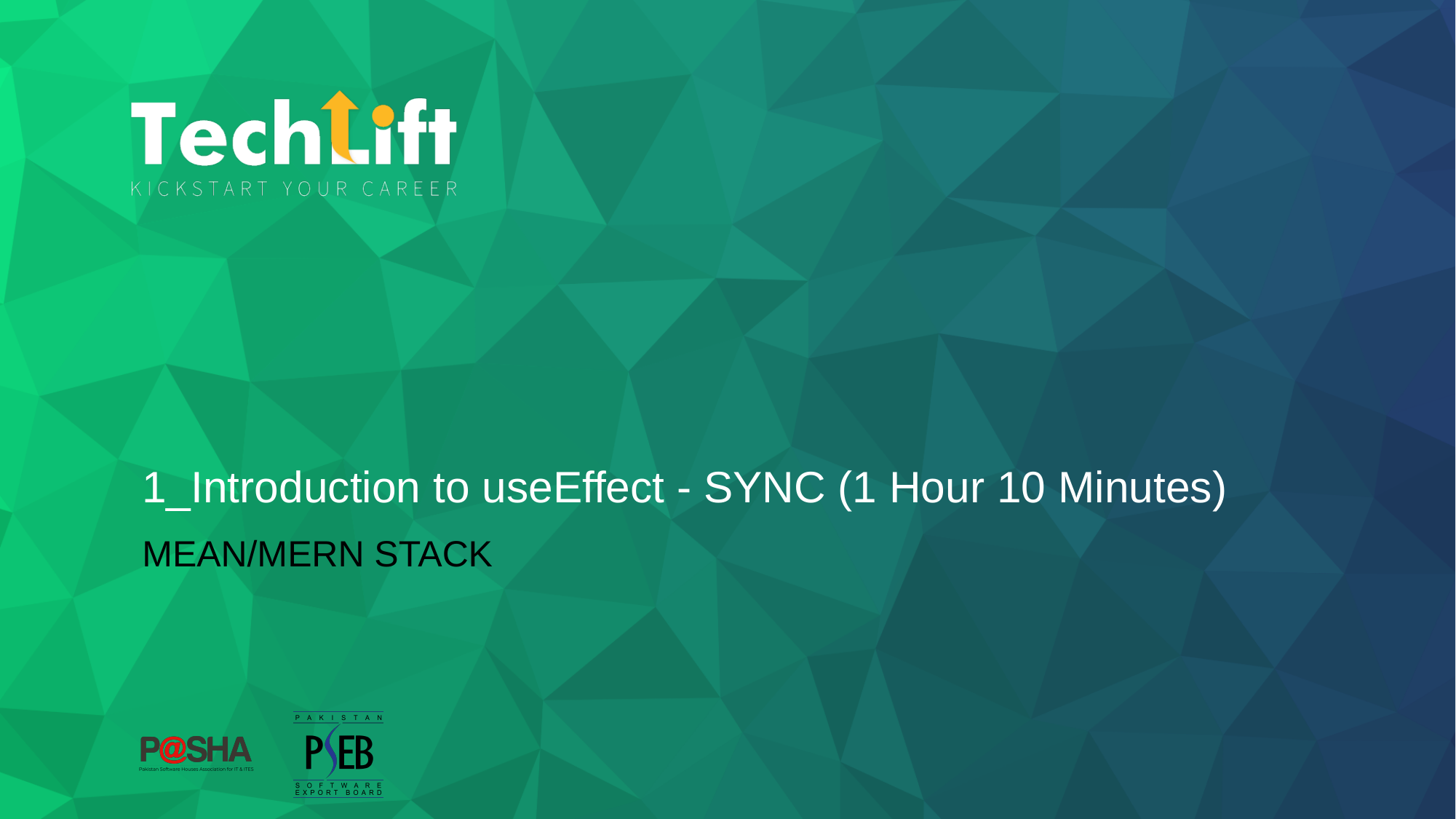

# 1_Introduction to useEffect - SYNC (1 Hour 10 Minutes)
MEAN/MERN STACK